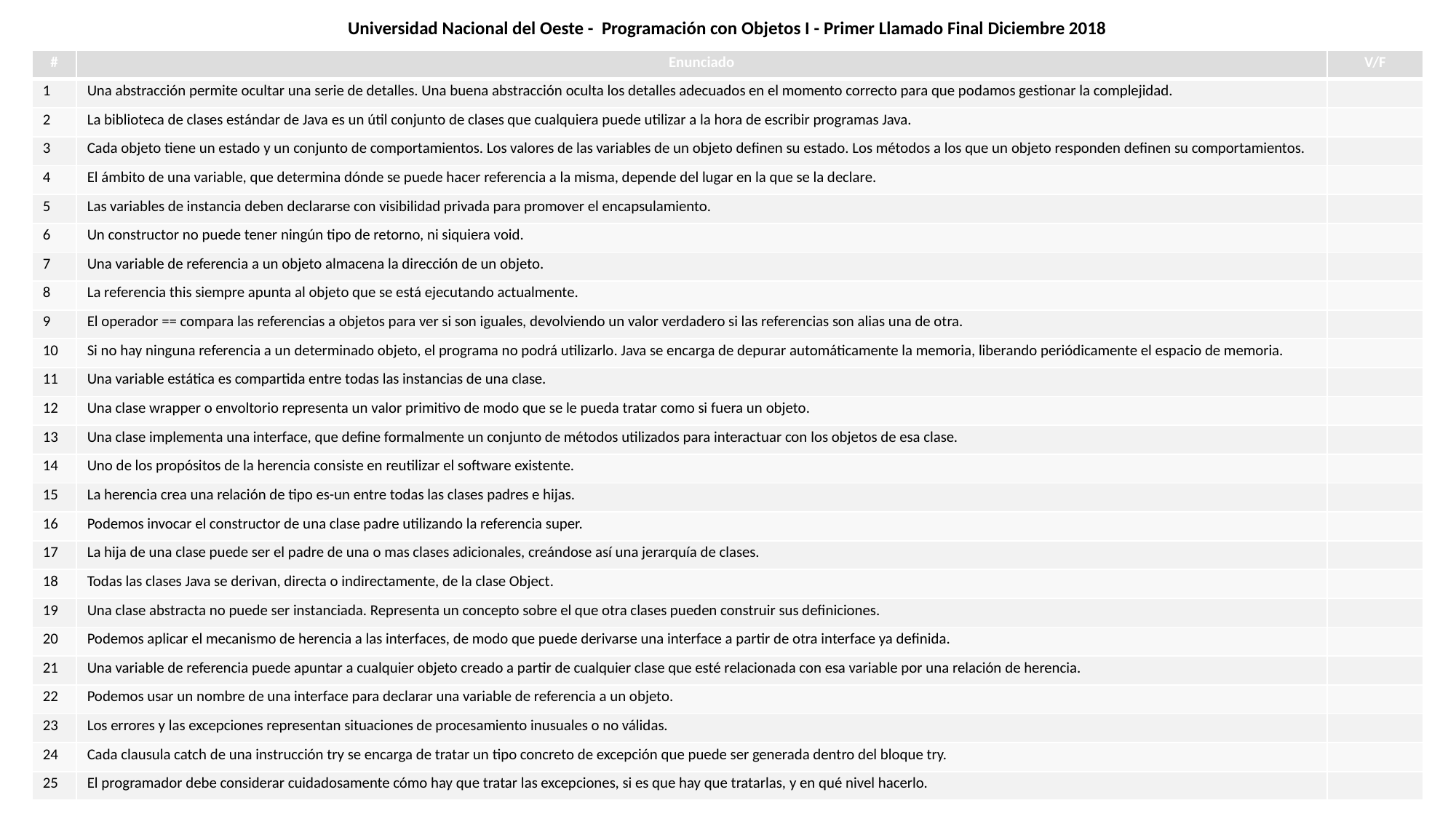

Universidad Nacional del Oeste -  Programación con Objetos I - Primer Llamado Final Diciembre 2018
| # | Enunciado | V/F |
| --- | --- | --- |
| 1 | Una abstracción permite ocultar una serie de detalles. Una buena abstracción oculta los detalles adecuados en el momento correcto para que podamos gestionar la complejidad. |  |
| 2 | La biblioteca de clases estándar de Java es un útil conjunto de clases que cualquiera puede utilizar a la hora de escribir programas Java. |  |
| 3 | Cada objeto tiene un estado y un conjunto de comportamientos. Los valores de las variables de un objeto definen su estado. Los métodos a los que un objeto responden definen su comportamientos. |  |
| 4 | El ámbito de una variable, que determina dónde se puede hacer referencia a la misma, depende del lugar en la que se la declare. |  |
| 5 | Las variables de instancia deben declararse con visibilidad privada para promover el encapsulamiento. |  |
| 6 | Un constructor no puede tener ningún tipo de retorno, ni siquiera void. |  |
| 7 | Una variable de referencia a un objeto almacena la dirección de un objeto. |  |
| 8 | La referencia this siempre apunta al objeto que se está ejecutando actualmente. |  |
| 9 | El operador == compara las referencias a objetos para ver si son iguales, devolviendo un valor verdadero si las referencias son alias una de otra. |  |
| 10 | Si no hay ninguna referencia a un determinado objeto, el programa no podrá utilizarlo. Java se encarga de depurar automáticamente la memoria, liberando periódicamente el espacio de memoria. |  |
| 11 | Una variable estática es compartida entre todas las instancias de una clase. |  |
| 12 | Una clase wrapper o envoltorio representa un valor primitivo de modo que se le pueda tratar como si fuera un objeto. |  |
| 13 | Una clase implementa una interface, que define formalmente un conjunto de métodos utilizados para interactuar con los objetos de esa clase. |  |
| 14 | Uno de los propósitos de la herencia consiste en reutilizar el software existente. |  |
| 15 | La herencia crea una relación de tipo es-un entre todas las clases padres e hijas. |  |
| 16 | Podemos invocar el constructor de una clase padre utilizando la referencia super. |  |
| 17 | La hija de una clase puede ser el padre de una o mas clases adicionales, creándose así una jerarquía de clases. |  |
| 18 | Todas las clases Java se derivan, directa o indirectamente, de la clase Object. |  |
| 19 | Una clase abstracta no puede ser instanciada. Representa un concepto sobre el que otra clases pueden construir sus definiciones. |  |
| 20 | Podemos aplicar el mecanismo de herencia a las interfaces, de modo que puede derivarse una interface a partir de otra interface ya definida. |  |
| 21 | Una variable de referencia puede apuntar a cualquier objeto creado a partir de cualquier clase que esté relacionada con esa variable por una relación de herencia. |  |
| 22 | Podemos usar un nombre de una interface para declarar una variable de referencia a un objeto. |  |
| 23 | Los errores y las excepciones representan situaciones de procesamiento inusuales o no válidas. |  |
| 24 | Cada clausula catch de una instrucción try se encarga de tratar un tipo concreto de excepción que puede ser generada dentro del bloque try. |  |
| 25 | El programador debe considerar cuidadosamente cómo hay que tratar las excepciones, si es que hay que tratarlas, y en qué nivel hacerlo. |  |